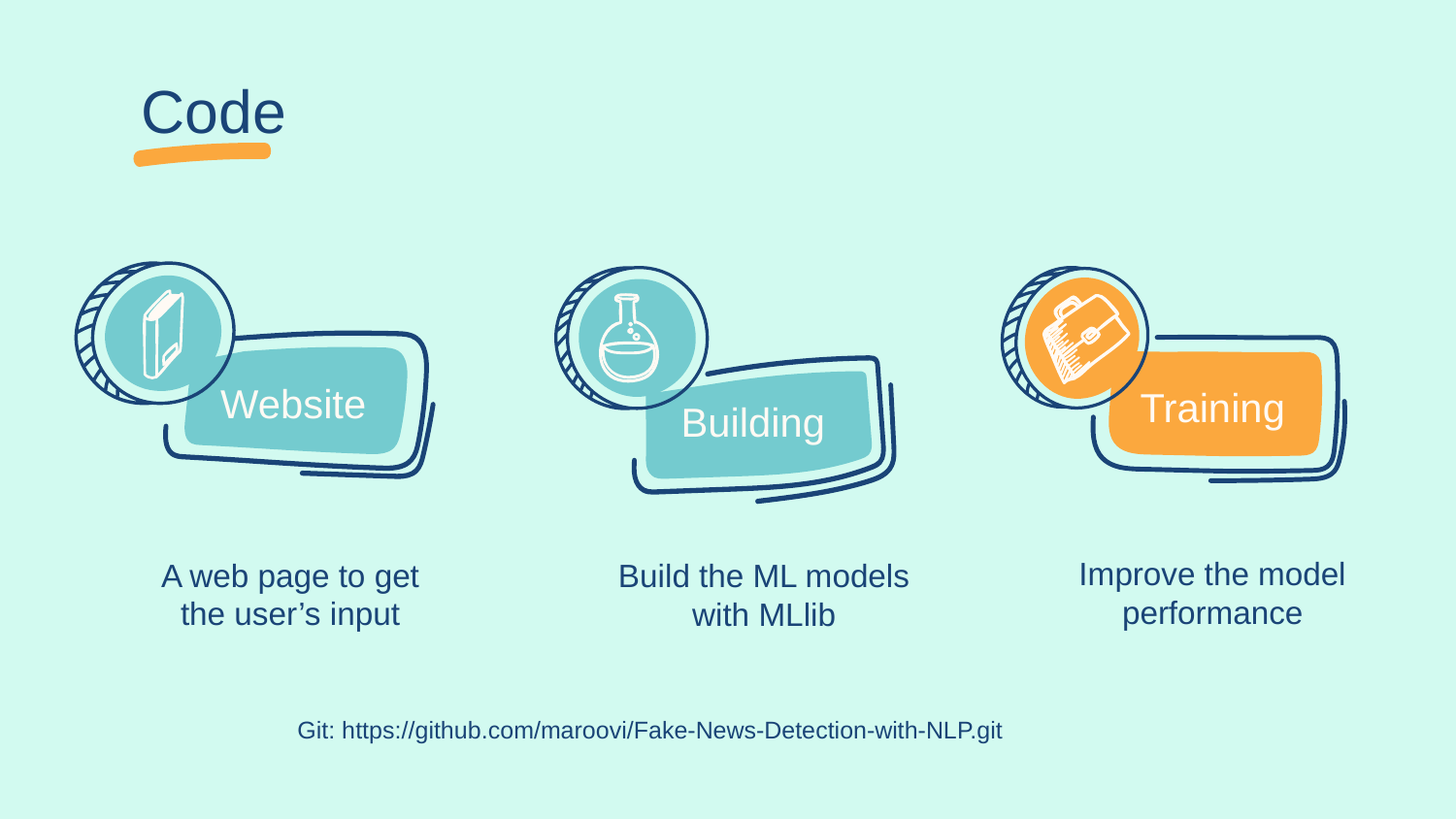

# Code

Website
Training
Building
Improve the model performance
A web page to get the user’s input
Build the ML models with MLlib
Git: https://github.com/maroovi/Fake-News-Detection-with-NLP.git